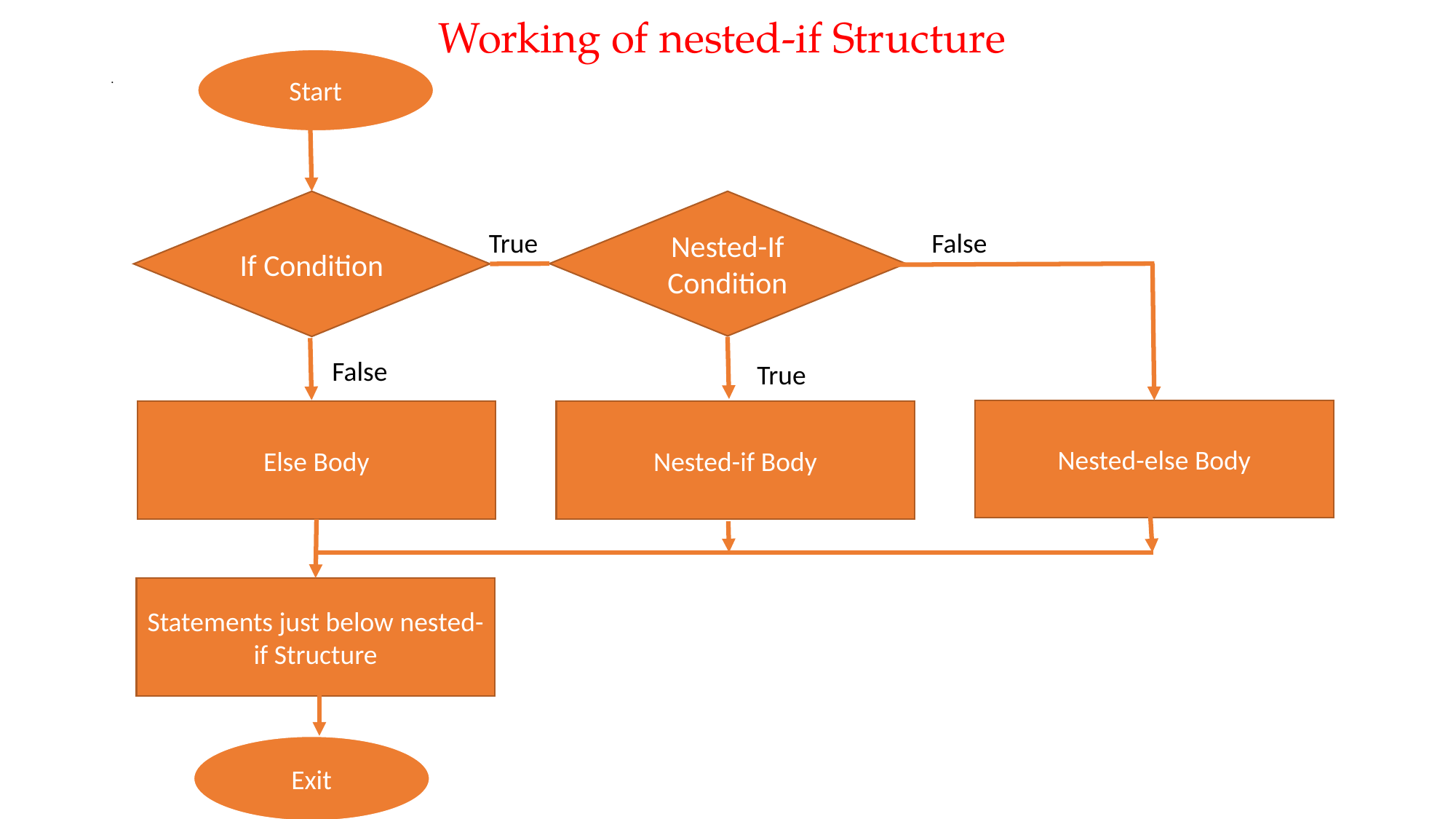

# Working of nested-if Structure
Start
.

If Condition
Nested-If Condition
True
False
False
True
Nested-else Body
Nested-if Body
Else Body
Statements just below nested-if Structure
Exit